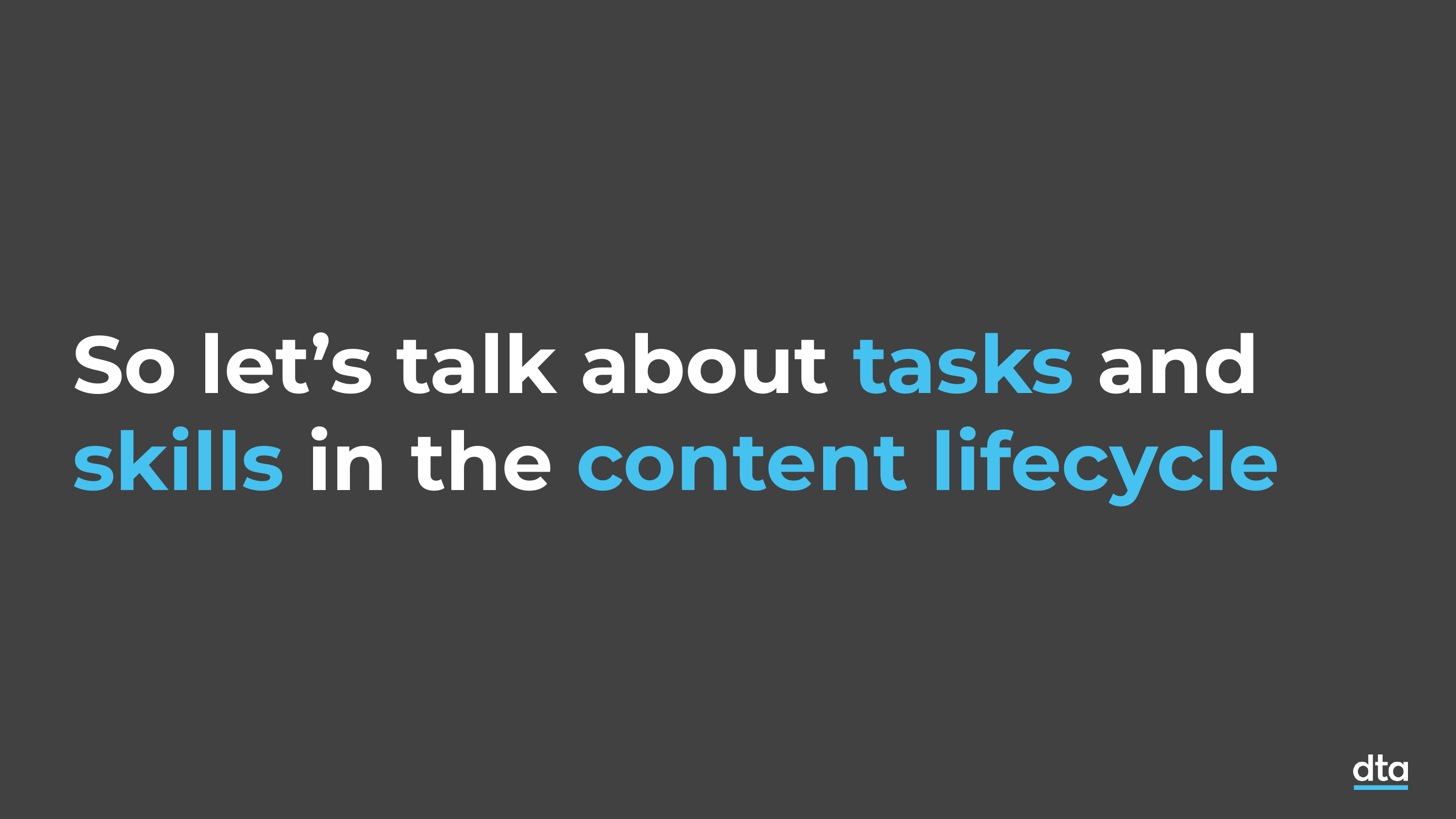

# So let’s talk about tasks and skills in the content lifecycle